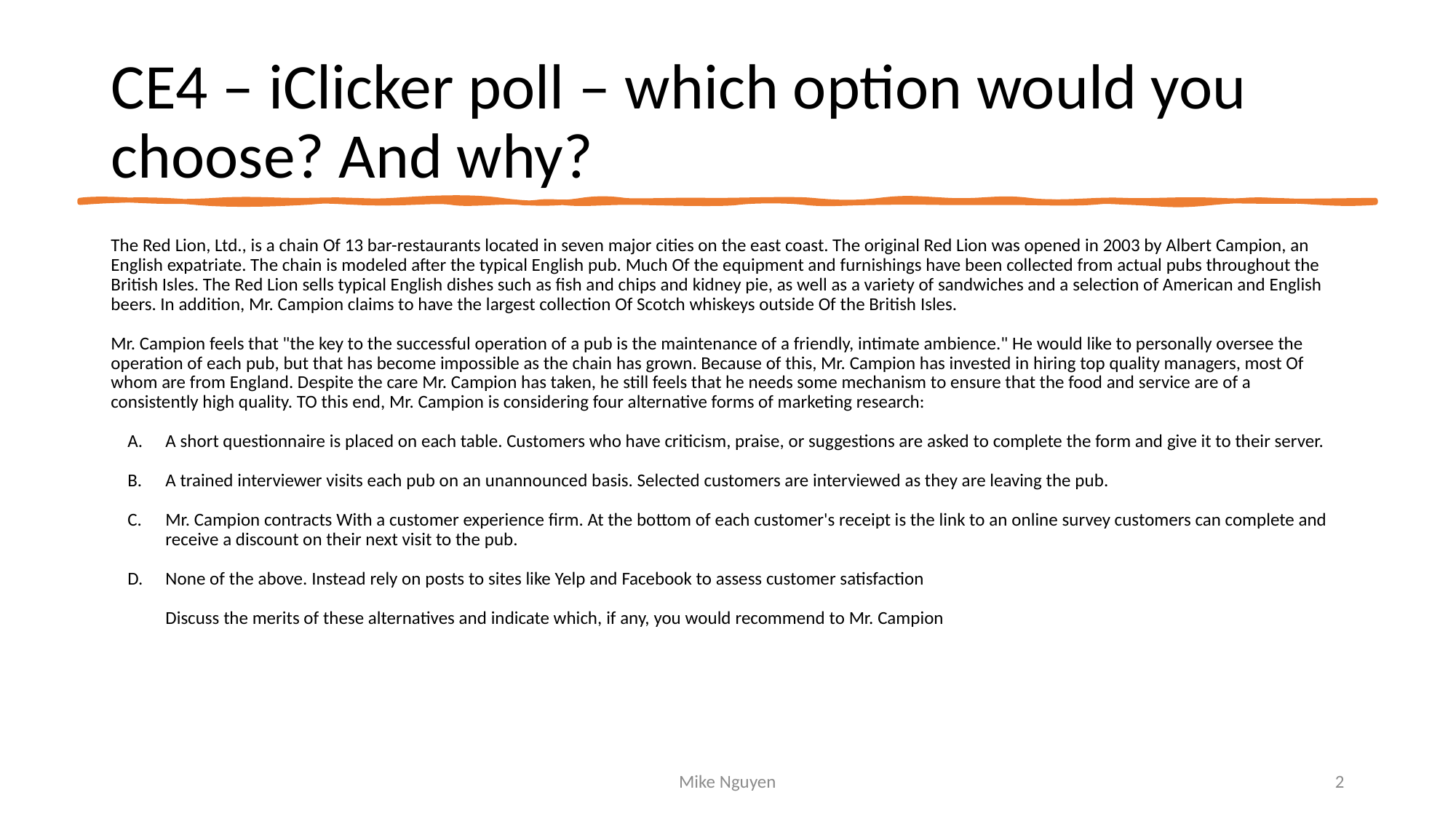

# CE4 – iClicker poll – which option would you choose? And why?

The Red Lion, Ltd., is a chain Of 13 bar-restaurants located in seven major cities on the east coast. The original Red Lion was opened in 2003 by Albert Campion, an English expatriate. The chain is modeled after the typical English pub. Much Of the equipment and furnishings have been collected from actual pubs throughout the British Isles. The Red Lion sells typical English dishes such as fish and chips and kidney pie, as well as a variety of sandwiches and a selection of American and English beers. In addition, Mr. Campion claims to have the largest collection Of Scotch whiskeys outside Of the British Isles.

Mr. Campion feels that "the key to the successful operation of a pub is the maintenance of a friendly, intimate ambience." He would like to personally oversee the operation of each pub, but that has become impossible as the chain has grown. Because of this, Mr. Campion has invested in hiring top quality managers, most Of whom are from England. Despite the care Mr. Campion has taken, he still feels that he needs some mechanism to ensure that the food and service are of a consistently high quality. TO this end, Mr. Campion is considering four alternative forms of marketing research:

A short questionnaire is placed on each table. Customers who have criticism, praise, or suggestions are asked to complete the form and give it to their server.

A trained interviewer visits each pub on an unannounced basis. Selected customers are interviewed as they are leaving the pub.

Mr. Campion contracts With a customer experience firm. At the bottom of each customer's receipt is the link to an online survey customers can complete and receive a discount on their next visit to the pub.

None of the above. Instead rely on posts to sites like Yelp and Facebook to assess customer satisfaction

Discuss the merits of these alternatives and indicate which, if any, you would recommend to Mr. Campion

Mike Nguyen
2